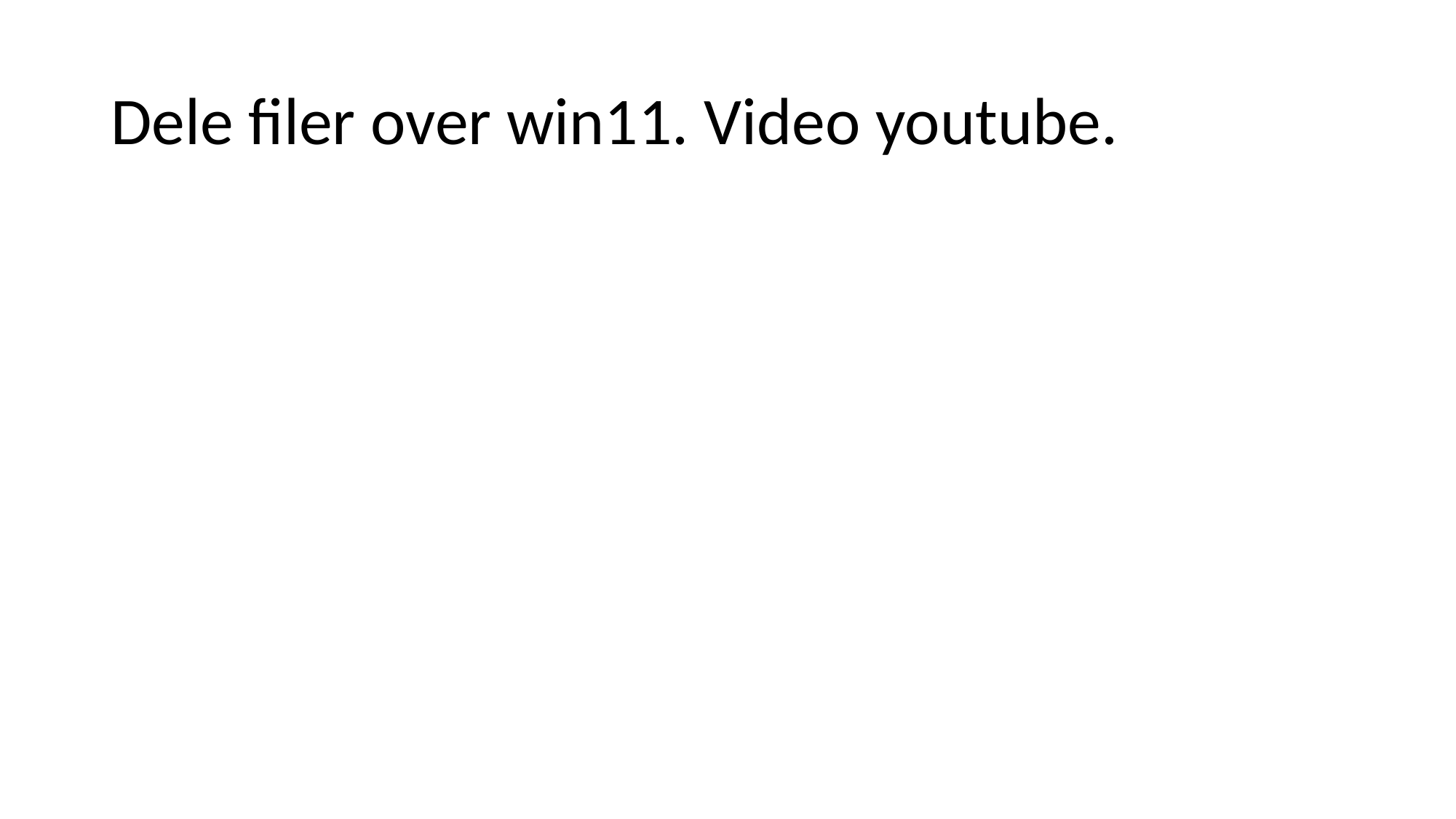

# Dele filer over win11. Video youtube.